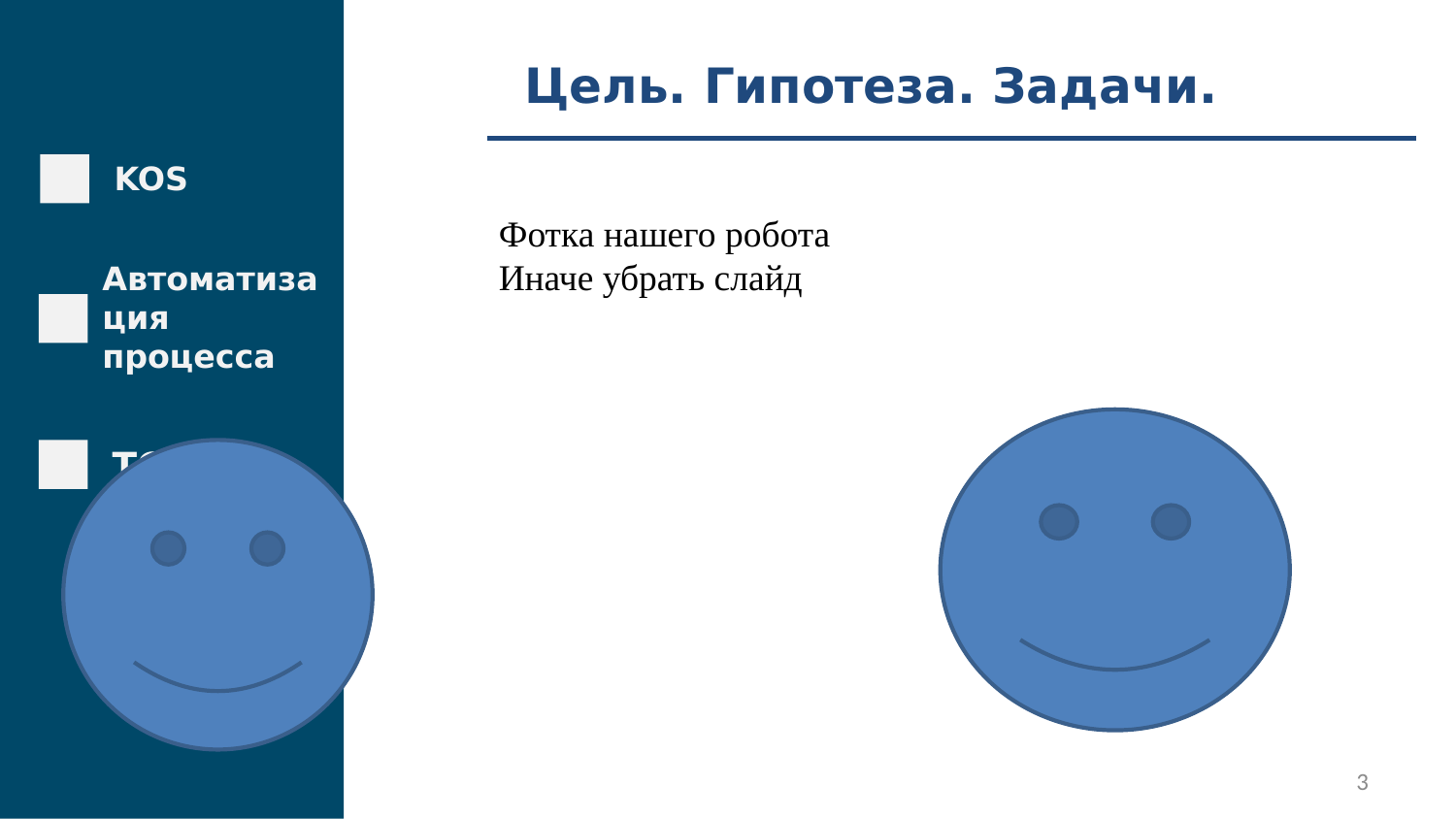

Цель. Гипотеза. Задачи.

KOS

Автоматизация процесса

Фотка нашего робота
Иначе убрать слайд

TCP/IP

3